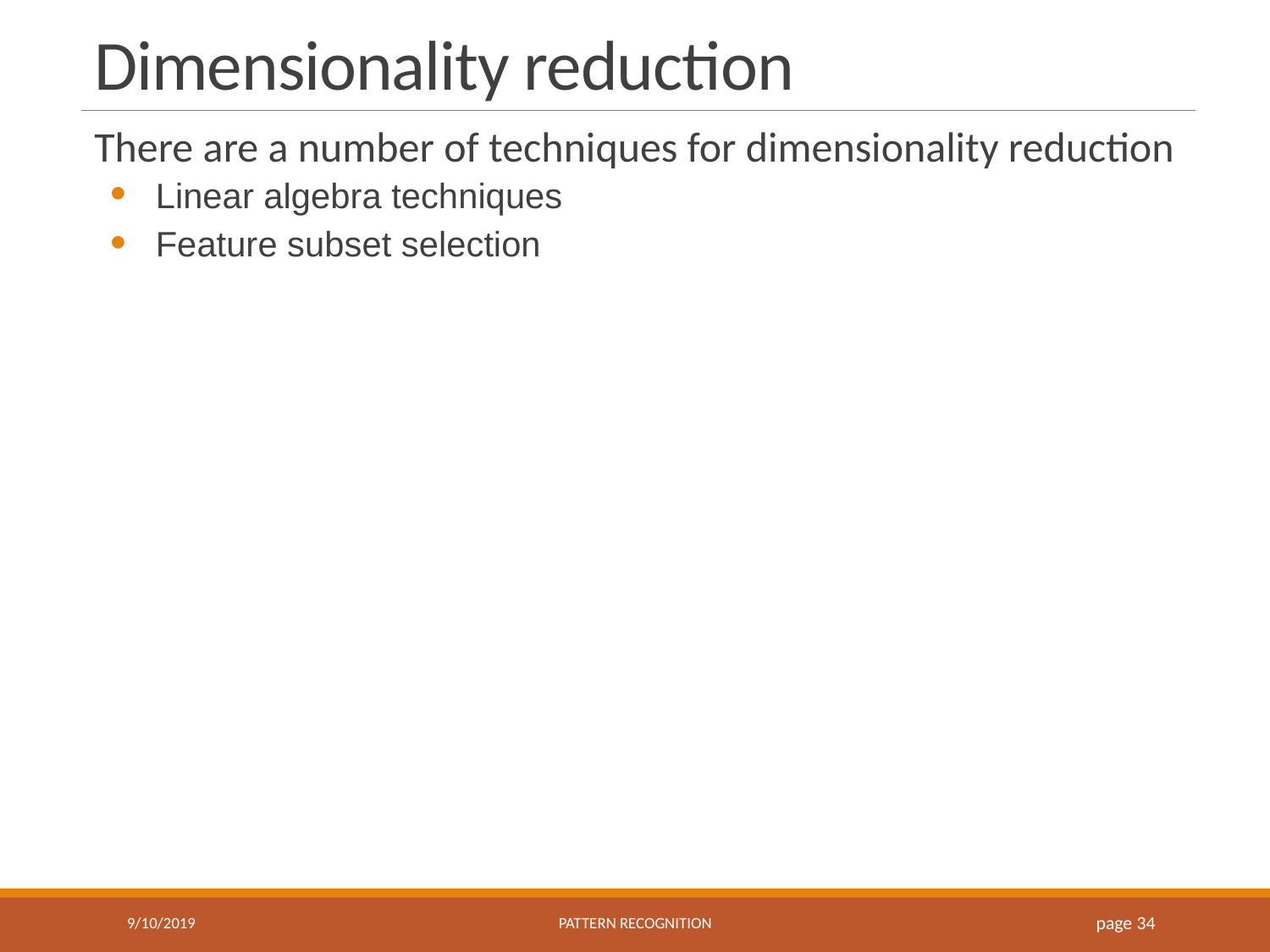

# Dimensionality reduction
There are a number of techniques for dimensionality reduction
Linear algebra techniques
Feature subset selection
9/10/2019
Pattern recognition
page 34